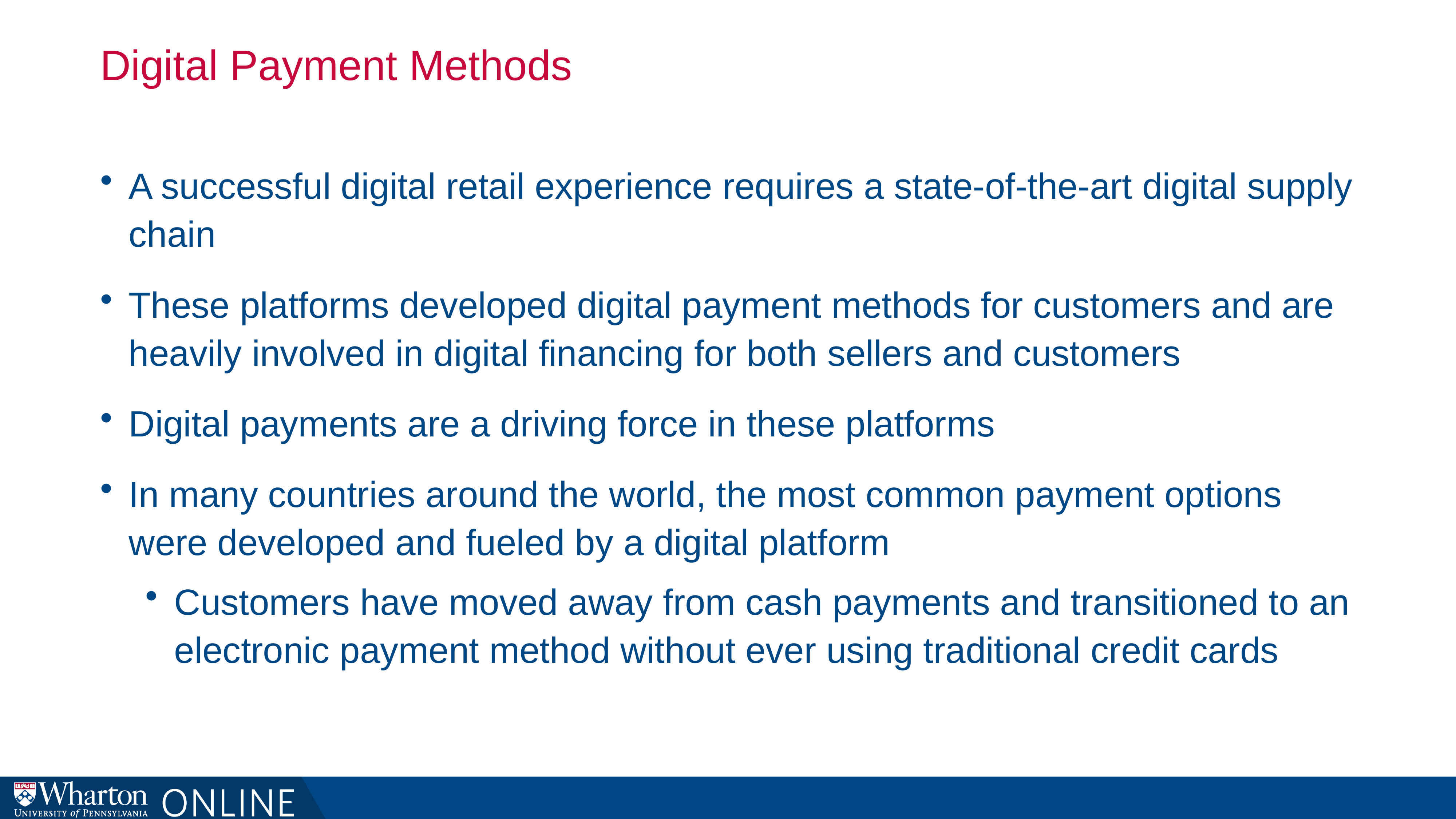

# Digital Payment Methods
A successful digital retail experience requires a state-of-the-art digital supply chain
These platforms developed digital payment methods for customers and are heavily involved in digital financing for both sellers and customers
Digital payments are a driving force in these platforms
In many countries around the world, the most common payment options were developed and fueled by a digital platform
Customers have moved away from cash payments and transitioned to an electronic payment method without ever using traditional credit cards